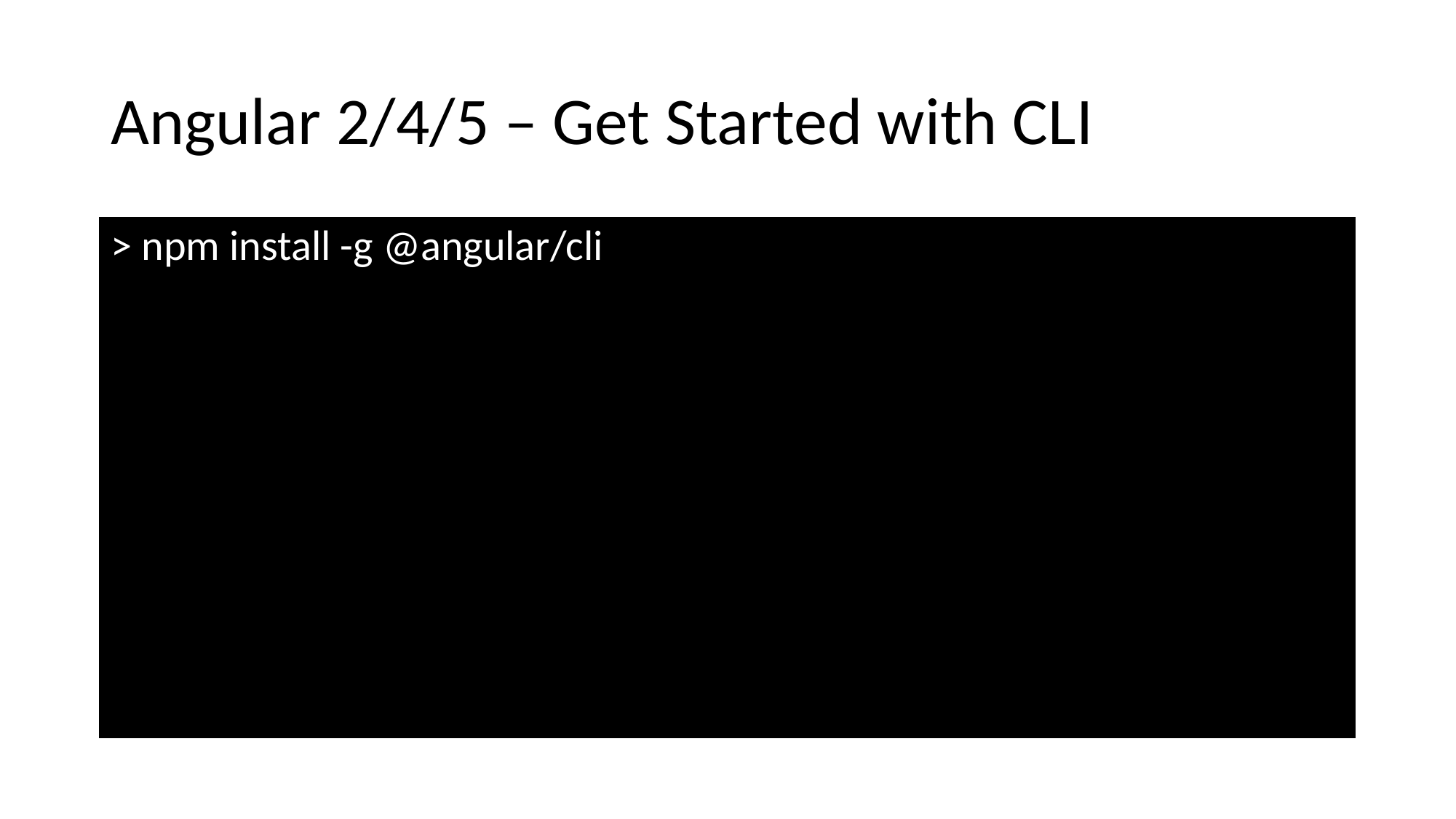

# Angular 2/4/5 – Get Started with CLI
> npm install -g @angular/cli